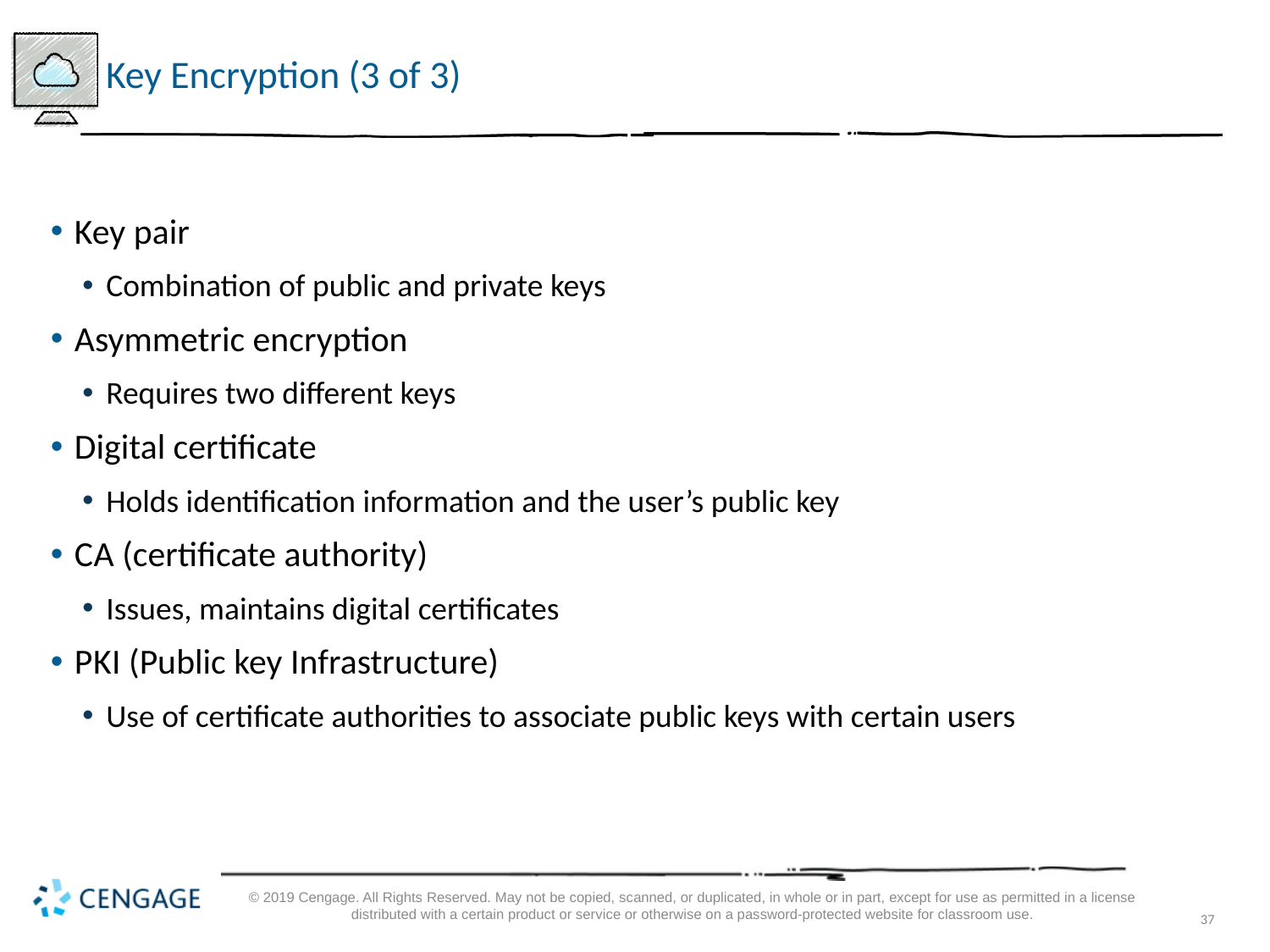

# Key Encryption (3 of 3)
Key pair
Combination of public and private keys
Asymmetric encryption
Requires two different keys
Digital certificate
Holds identification information and the user’s public key
C A (certificate authority)
Issues, maintains digital certificates
P K I (Public key Infrastructure)
Use of certificate authorities to associate public keys with certain users
© 2019 Cengage. All Rights Reserved. May not be copied, scanned, or duplicated, in whole or in part, except for use as permitted in a license distributed with a certain product or service or otherwise on a password-protected website for classroom use.